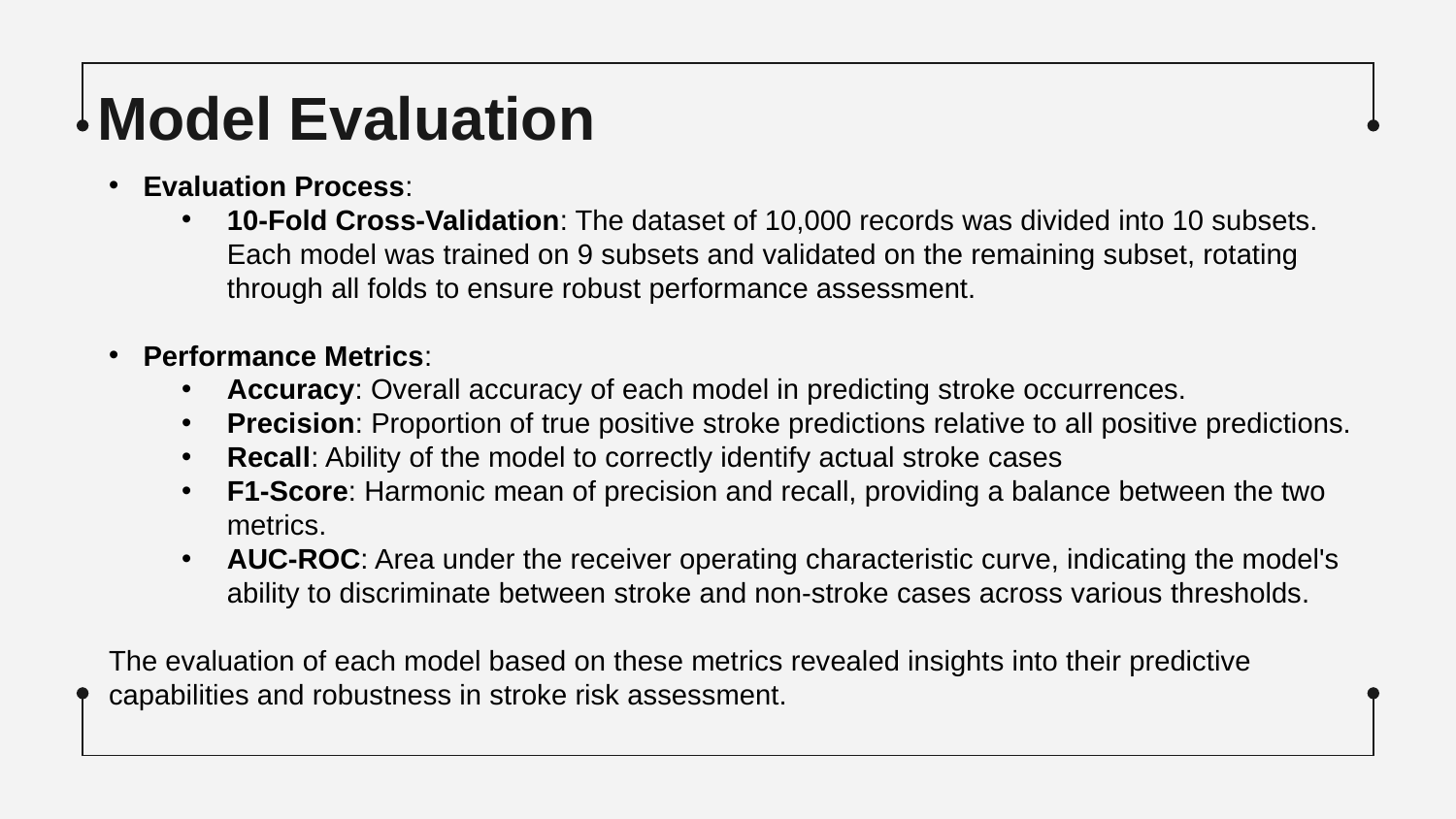

# Model Evaluation
Evaluation Process:
10-Fold Cross-Validation: The dataset of 10,000 records was divided into 10 subsets. Each model was trained on 9 subsets and validated on the remaining subset, rotating through all folds to ensure robust performance assessment.

Performance Metrics:
Accuracy: Overall accuracy of each model in predicting stroke occurrences.
Precision: Proportion of true positive stroke predictions relative to all positive predictions.
Recall: Ability of the model to correctly identify actual stroke cases
F1-Score: Harmonic mean of precision and recall, providing a balance between the two metrics.
AUC-ROC: Area under the receiver operating characteristic curve, indicating the model's ability to discriminate between stroke and non-stroke cases across various thresholds.

The evaluation of each model based on these metrics revealed insights into their predictive capabilities and robustness in stroke risk assessment.